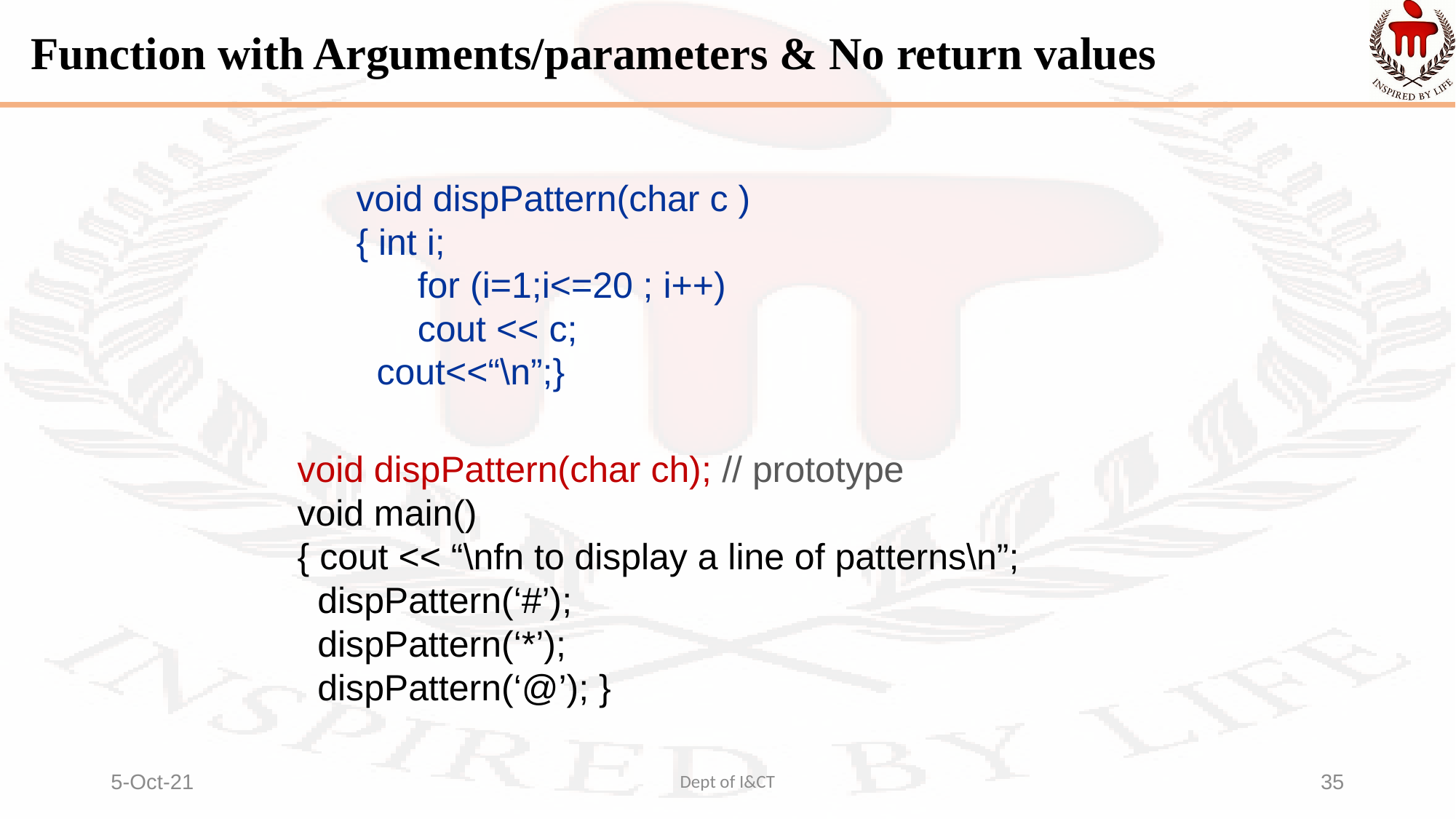

# Function with Arguments/parameters & No return values
void dispPattern(char c )
{ int i;
      for (i=1;i<=20 ; i++)
      cout << c;
  cout<<“\n”;}
void dispPattern(char ch); // prototype
void main()
{ cout << “\nfn to display a line of patterns\n”;
  dispPattern(‘#’);
  dispPattern(‘*’);
  dispPattern(‘@’); }
5-Oct-21
Dept of I&CT
35